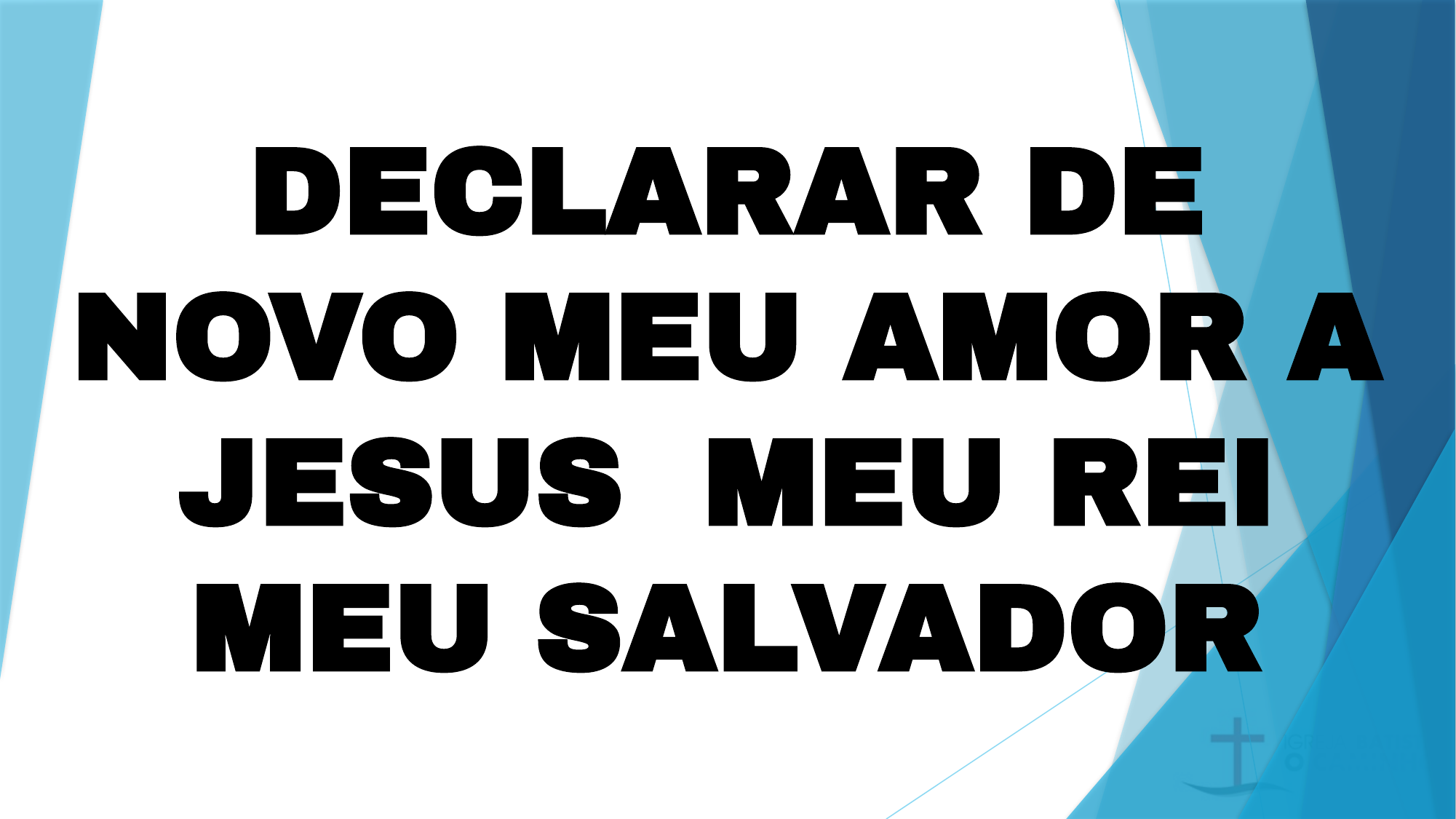

# DECLARAR DE NOVO MEU AMOR A JESUS  MEU REI MEU SALVADOR